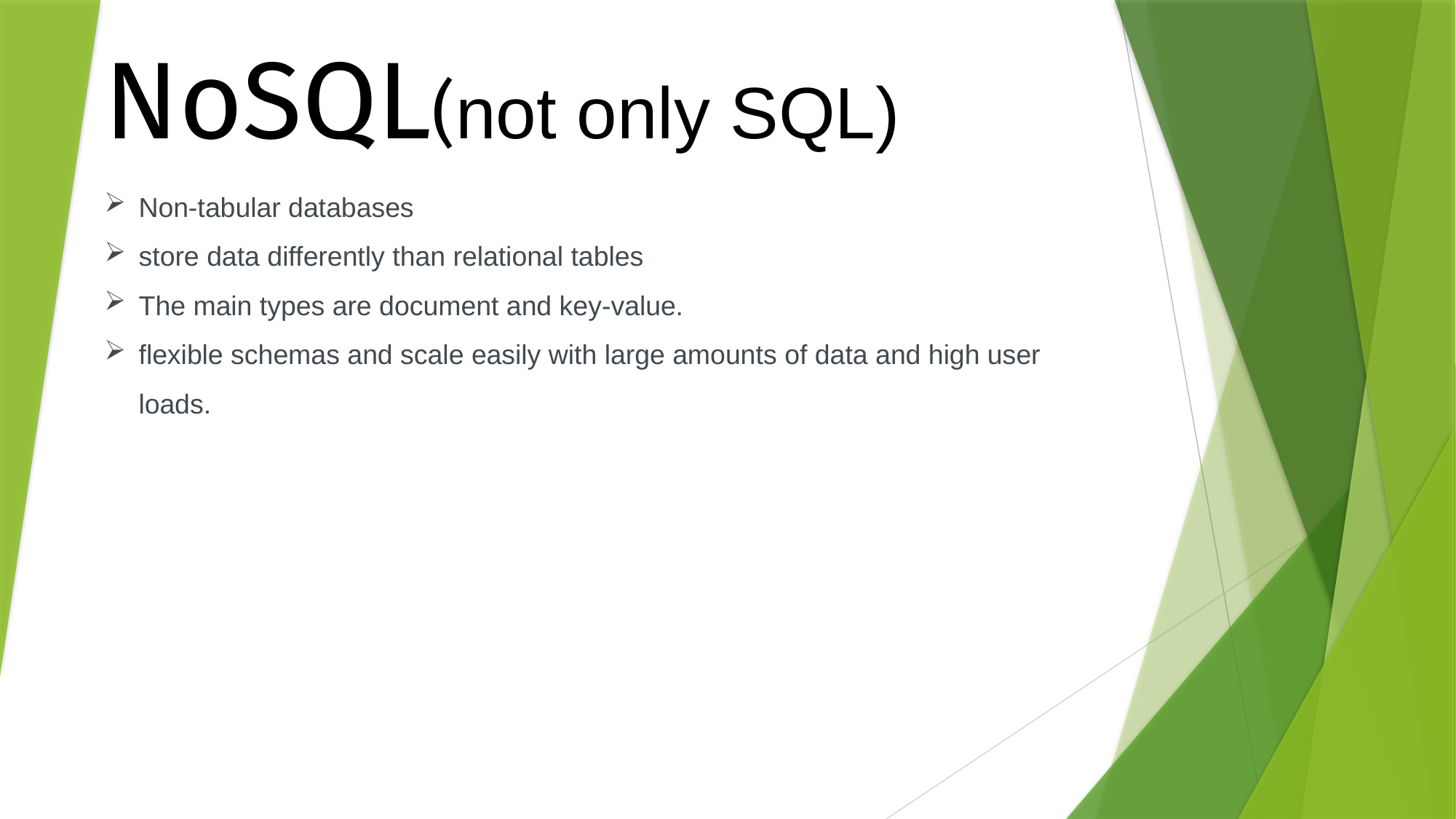

NoSQL(not only SQL)
Non-tabular databases
store data differently than relational tables
The main types are document and key-value.
flexible schemas and scale easily with large amounts of data and high user loads.